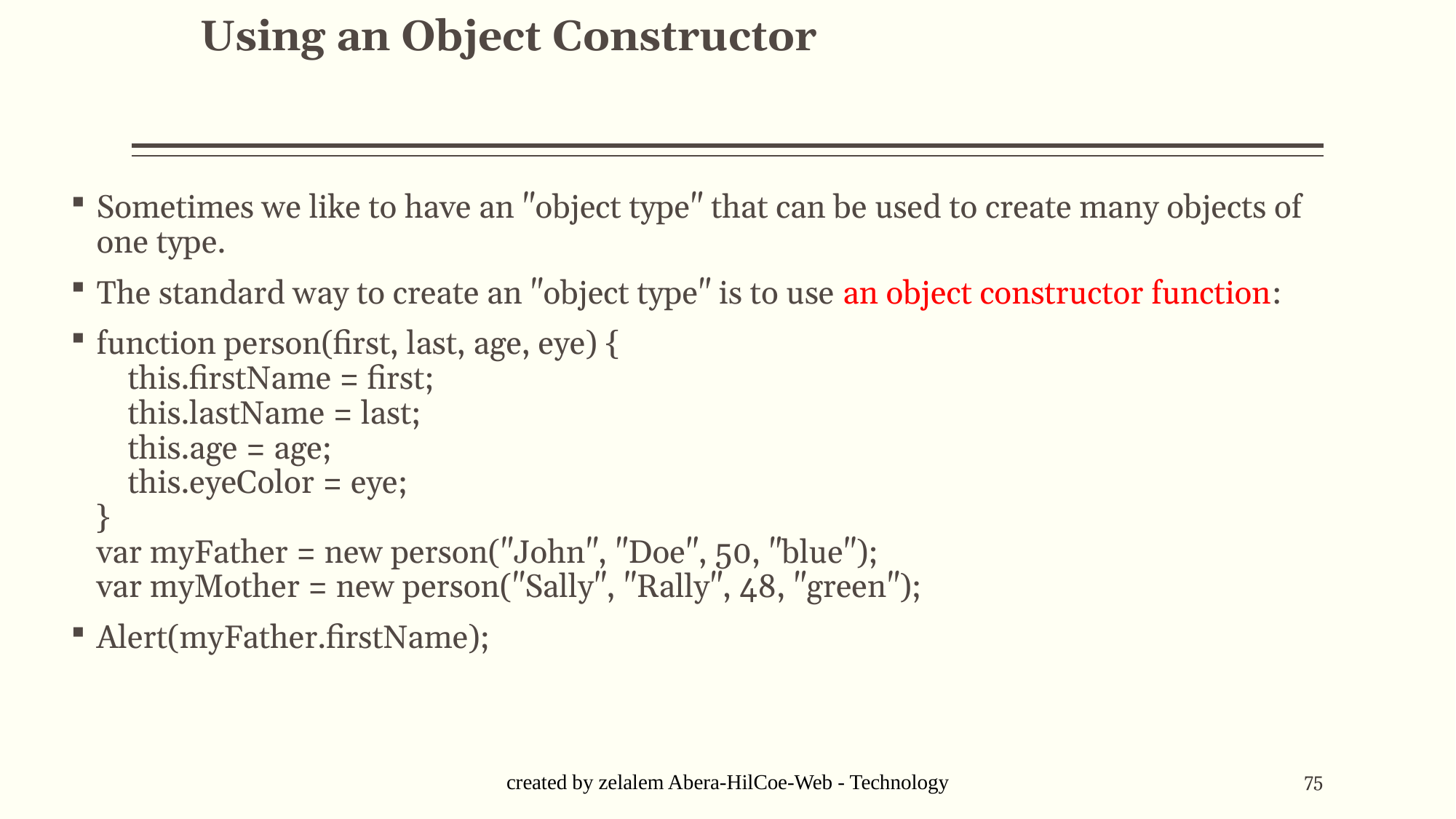

# Using an Object Constructor
Sometimes we like to have an "object type" that can be used to create many objects of one type.
The standard way to create an "object type" is to use an object constructor function:
function person(first, last, age, eye) {
    this.firstName = first;
    this.lastName = last;
    this.age = age;
    this.eyeColor = eye;
}
var myFather = new person("John", "Doe", 50, "blue");
var myMother = new person("Sally", "Rally", 48, "green");
Alert(myFather.firstName);

created by zelalem Abera-HilCoe-Web - Technology
75